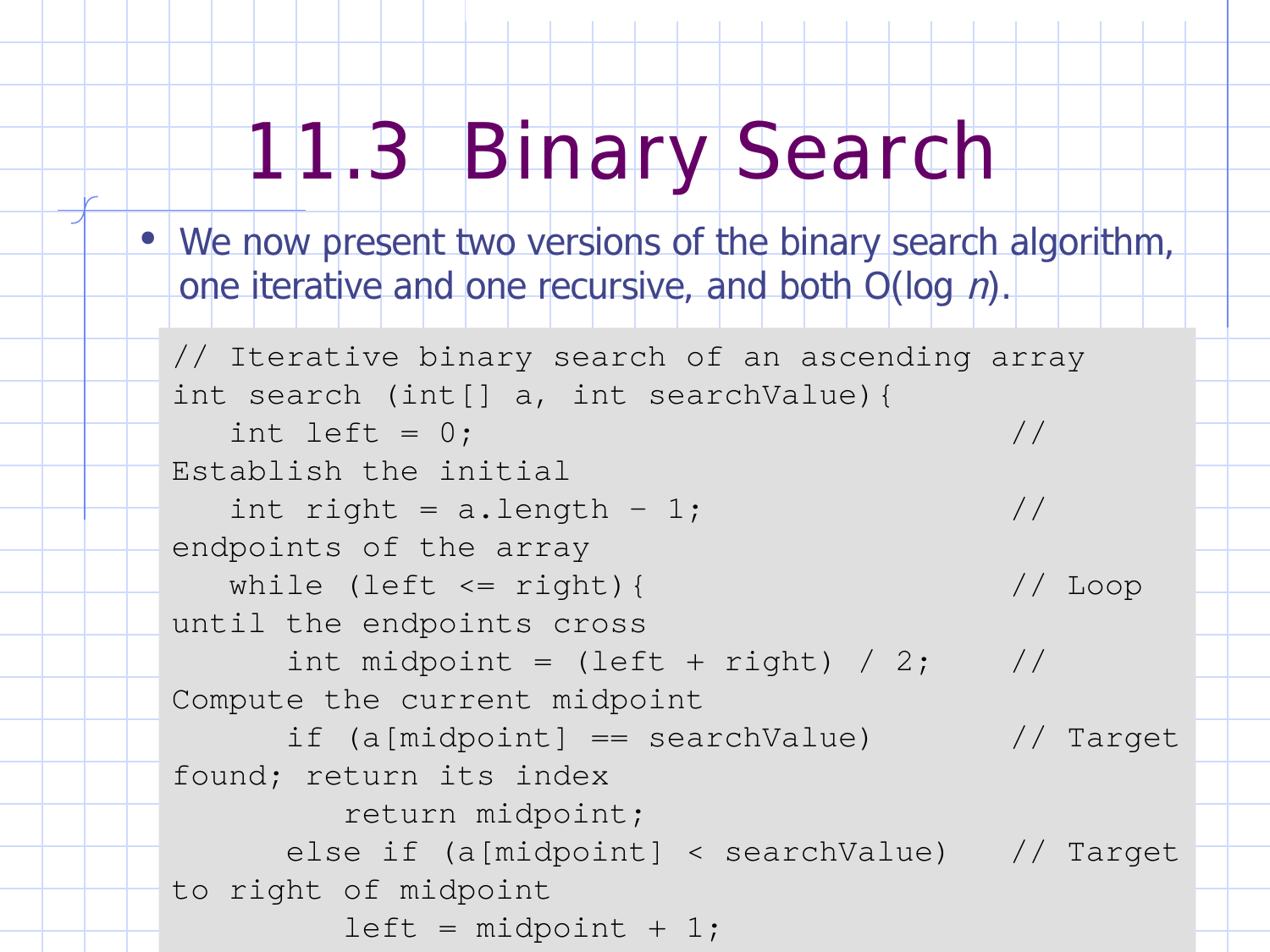

# 11.3  Binary Search
We now present two versions of the binary search algorithm, one iterative and one recursive, and both O(log n).
// Iterative binary search of an ascending array
int search (int[] a, int searchValue){
   int left = 0;                            // Establish the initial
   int right = a.length – 1;                // endpoints of the array
   while (left <= right){                   // Loop until the endpoints cross
      int midpoint = (left + right) / 2;    // Compute the current midpoint
      if (a[midpoint] == searchValue)       // Target found; return its index
         return midpoint;
      else if (a[midpoint] < searchValue)   // Target to right of midpoint
         left = midpoint + 1;
      else                                  // Target to left of midpoint
         right = midpoint – 1;
   }
   return -1;                               // Target not found
}